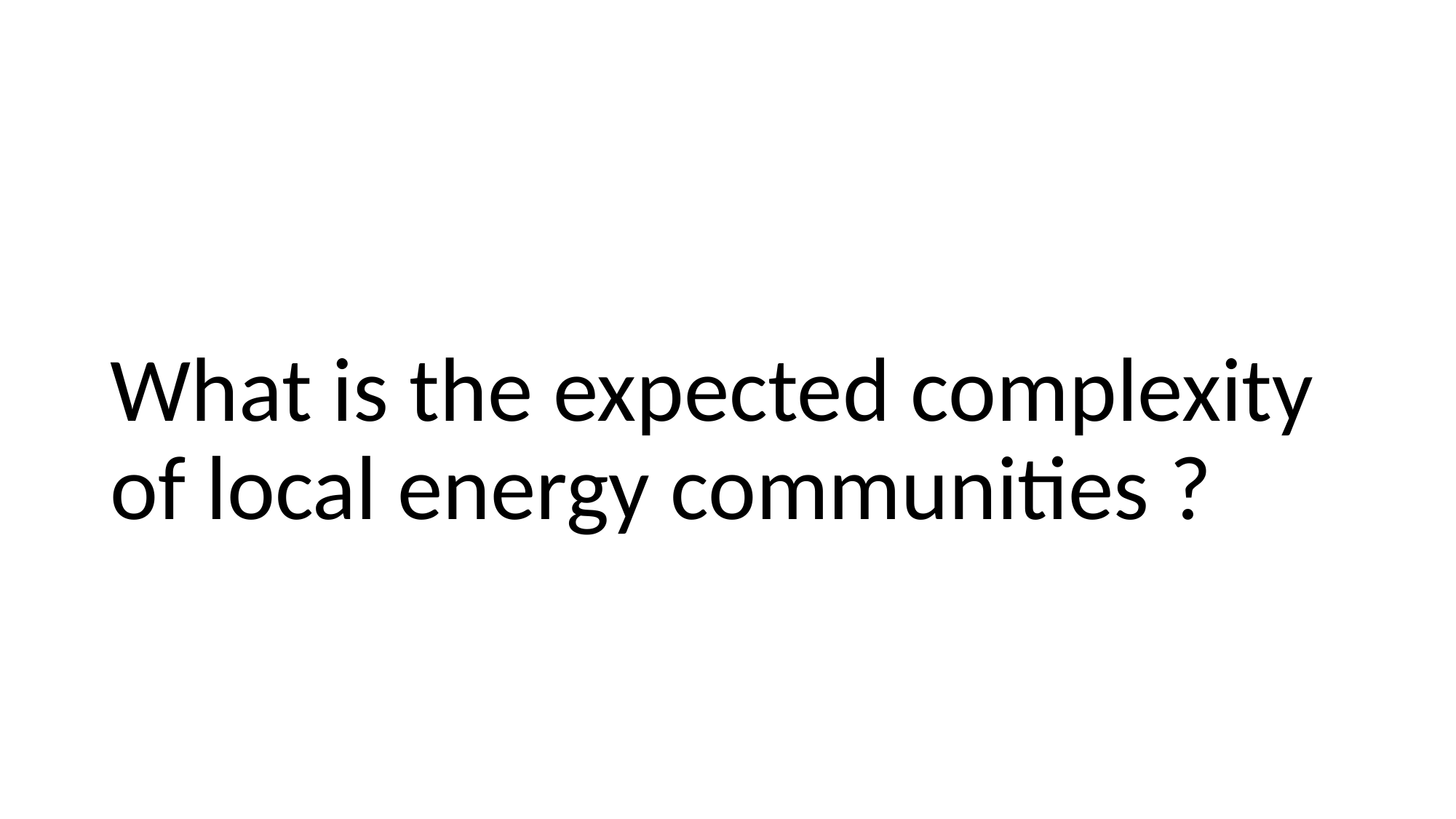

# What is the expected complexity of local energy communities ?